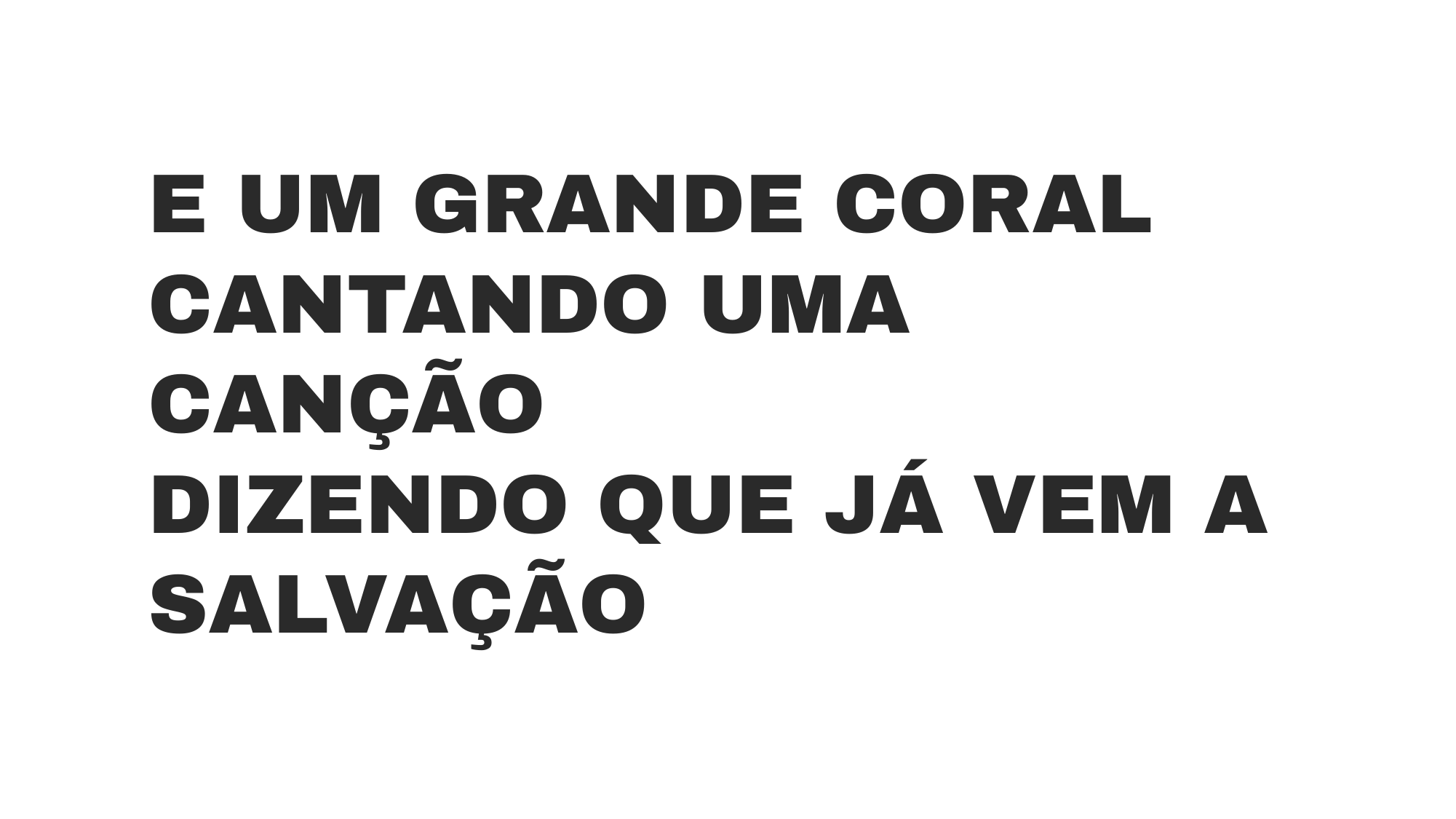

E UM GRANDE CORAL CANTANDO UMA CANÇÃO
DIZENDO QUE JÁ VEM A SALVAÇÃO